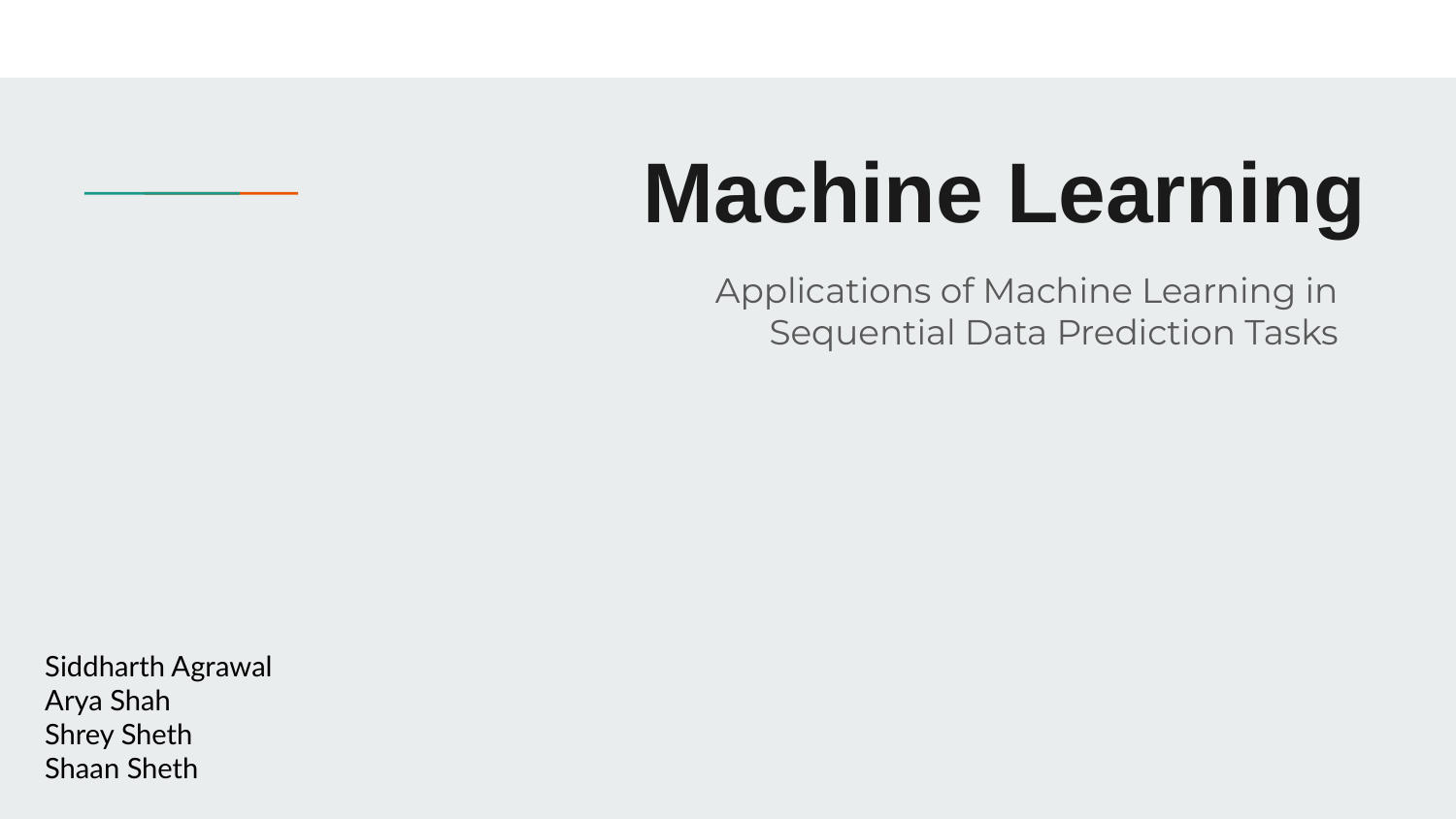

# Machine Learning

Applications of Machine Learning in Sequential Data Prediction Tasks

Siddharth Agrawal
Arya Shah
Shrey Sheth
Shaan Sheth